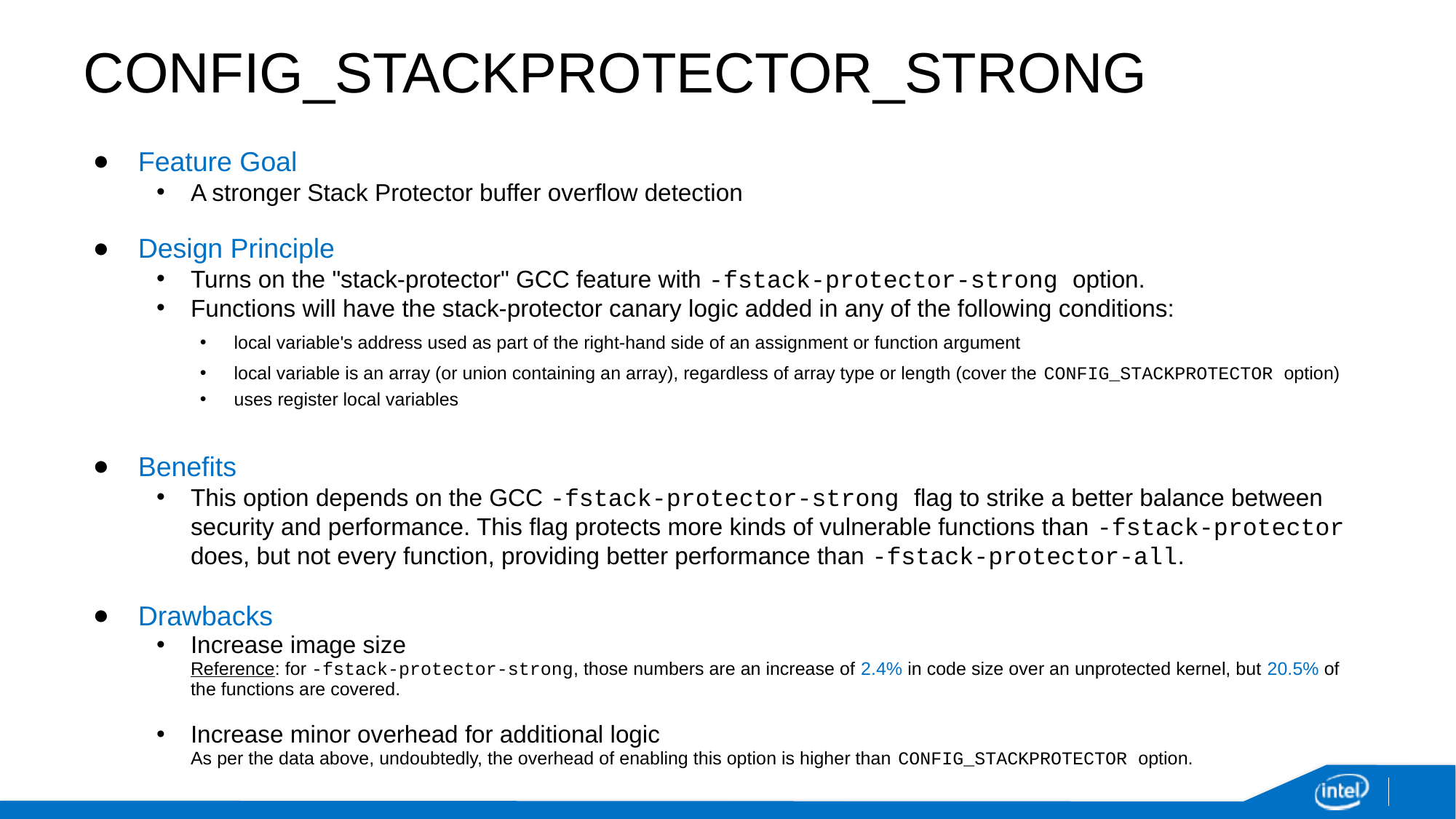

# CONFIG_STACKPROTECTOR_STRONG
Feature Goal
A stronger Stack Protector buffer overflow detection

Design Principle
Turns on the "stack-protector" GCC feature with -fstack-protector-strong option.
Functions will have the stack-protector canary logic added in any of the following conditions:
local variable's address used as part of the right-hand side of an assignment or function argument
local variable is an array (or union containing an array), regardless of array type or length (cover the CONFIG_STACKPROTECTOR option)
uses register local variables
Benefits
This option depends on the GCC -fstack-protector-strong flag to strike a better balance between security and performance. This flag protects more kinds of vulnerable functions than -fstack-protector does, but not every function, providing better performance than -fstack-protector-all.

Drawbacks
Increase image size
Reference: for -fstack-protector-strong, those numbers are an increase of 2.4% in code size over an unprotected kernel, but 20.5% of the functions are covered.

Increase minor overhead for additional logic
As per the data above, undoubtedly, the overhead of enabling this option is higher than CONFIG_STACKPROTECTOR option.